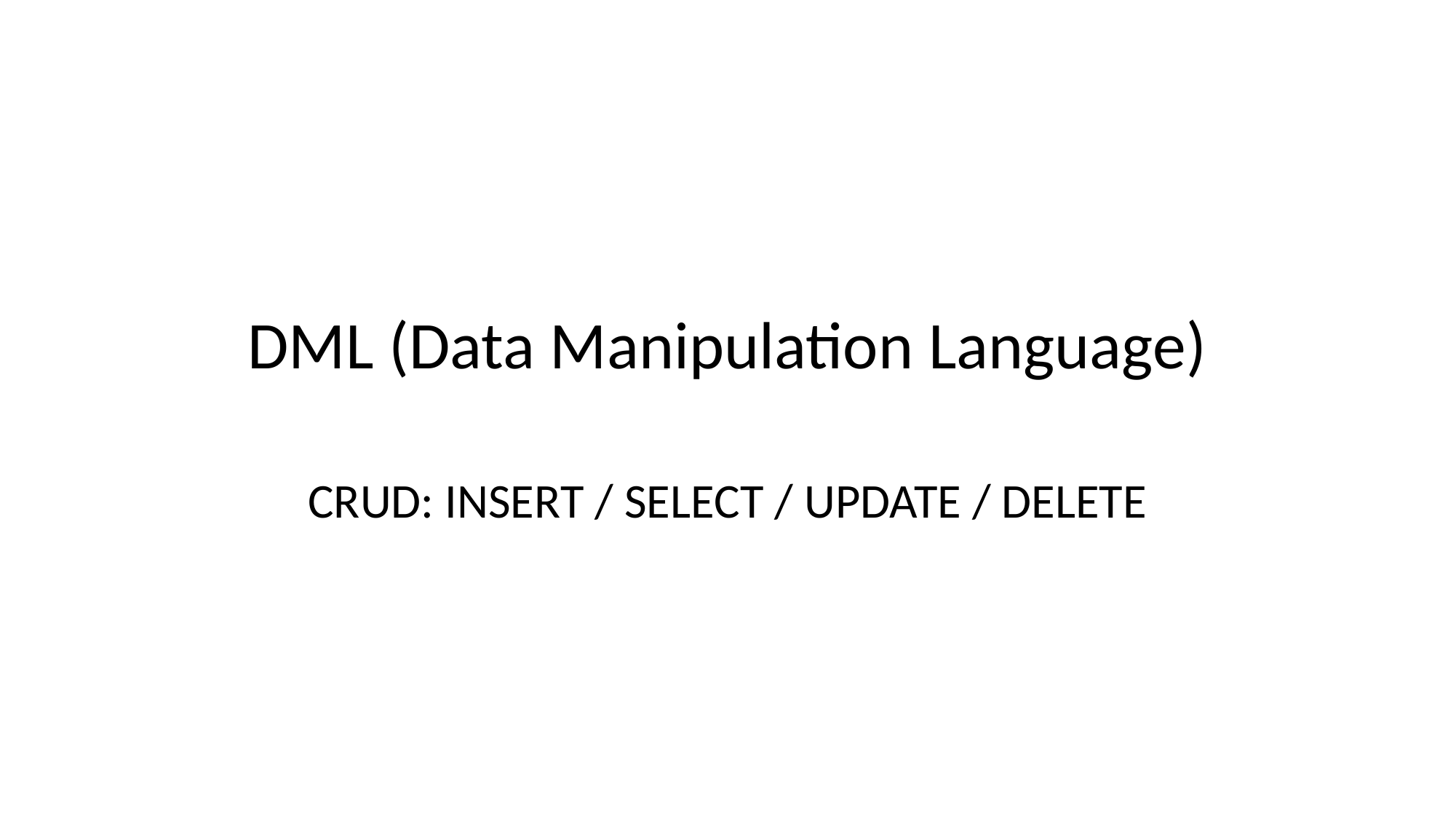

# DML (Data Manipulation Language)
CRUD: INSERT / SELECT / UPDATE / DELETE